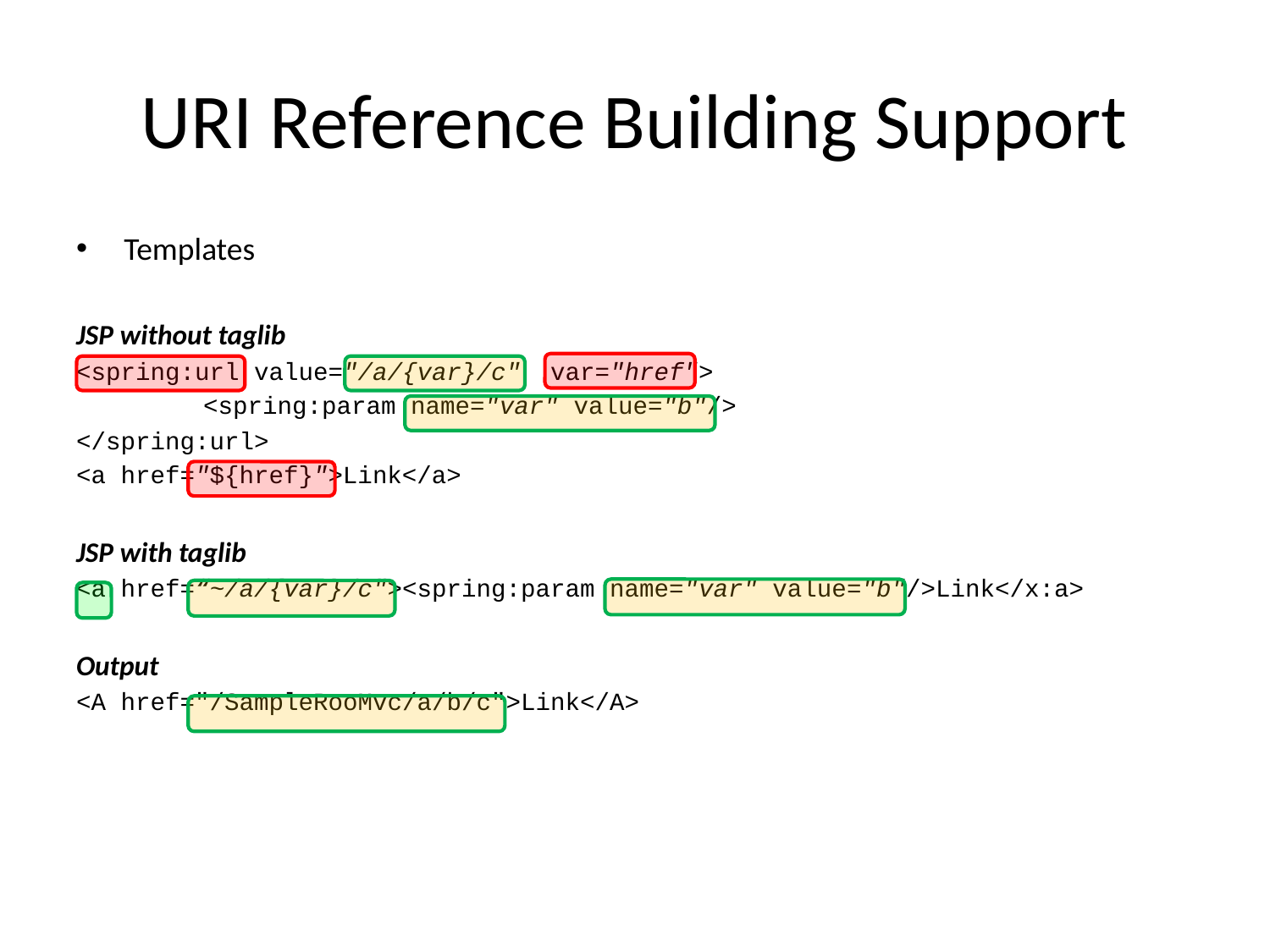

# URI Reference Building Support
Templates

JSP without taglib
<spring:url value="/a/{var}/c"  var="href">
	<spring:param name="var" value="b"/>
</spring:url>
<a href="${href}">Link</a>

JSP with taglib
<a href=“~/a/{var}/c"><spring:param name="var" value="b"/>Link</x:a>

Output
<A href="/SampleRooMvc/a/b/c">Link</A>